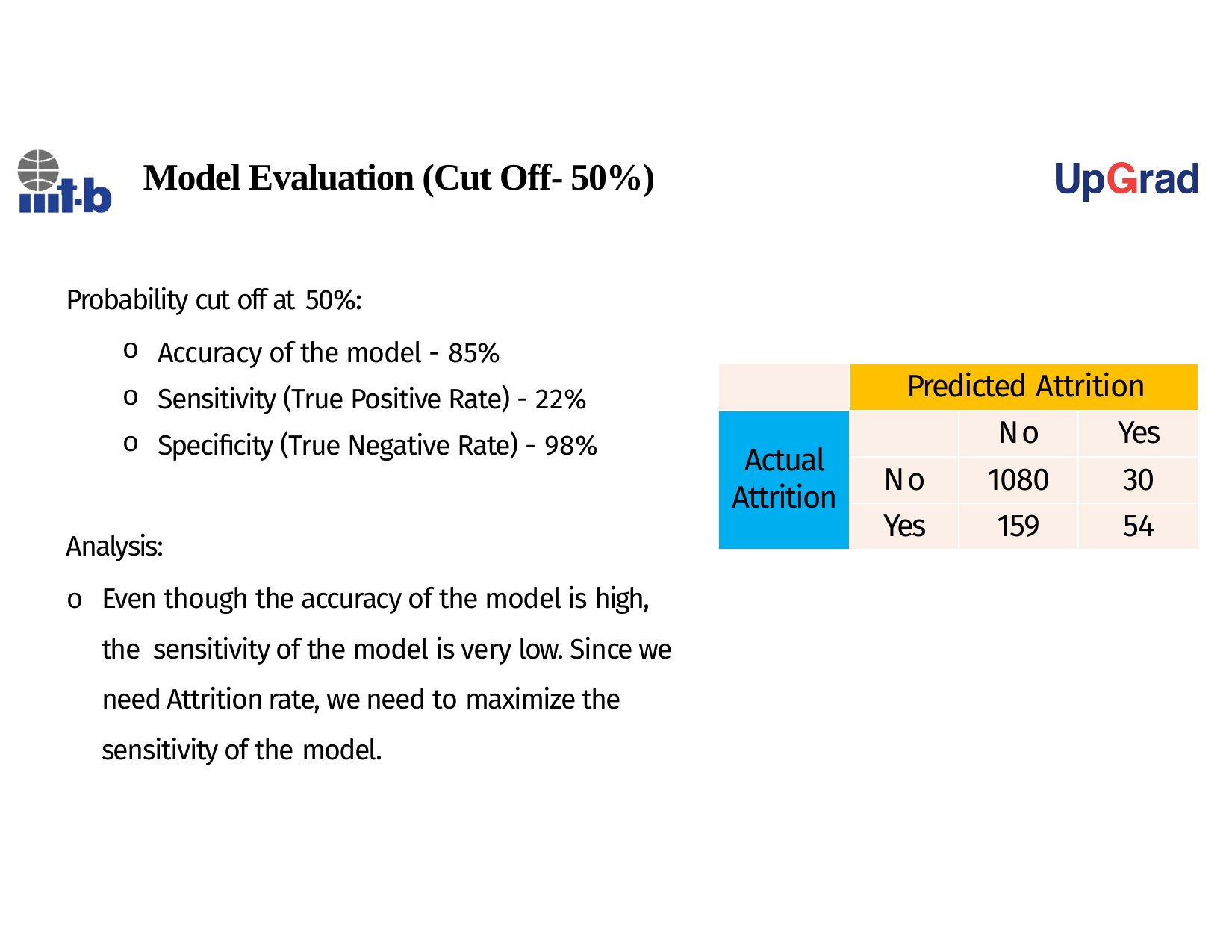

Model Evaluation (Cut Off- 50%)

Probability cut off at 50%:
Accuracy of the model - 85%
Sensitivity (True Positive Rate) - 22%
Specificity (True Negative Rate) - 98%

Analysis:
o	Even though the accuracy of the model is high, the  sensitivity of the model is very low. Since we need Attrition rate, we need to maximize the sensitivity of the model.
|  | Predicted Attrition |  |  |
| --- | --- | --- | --- |
| Actual Attrition |  | No | Yes |
|  | No | 1080 | 30 |
|  | Yes | 159 | 54 |